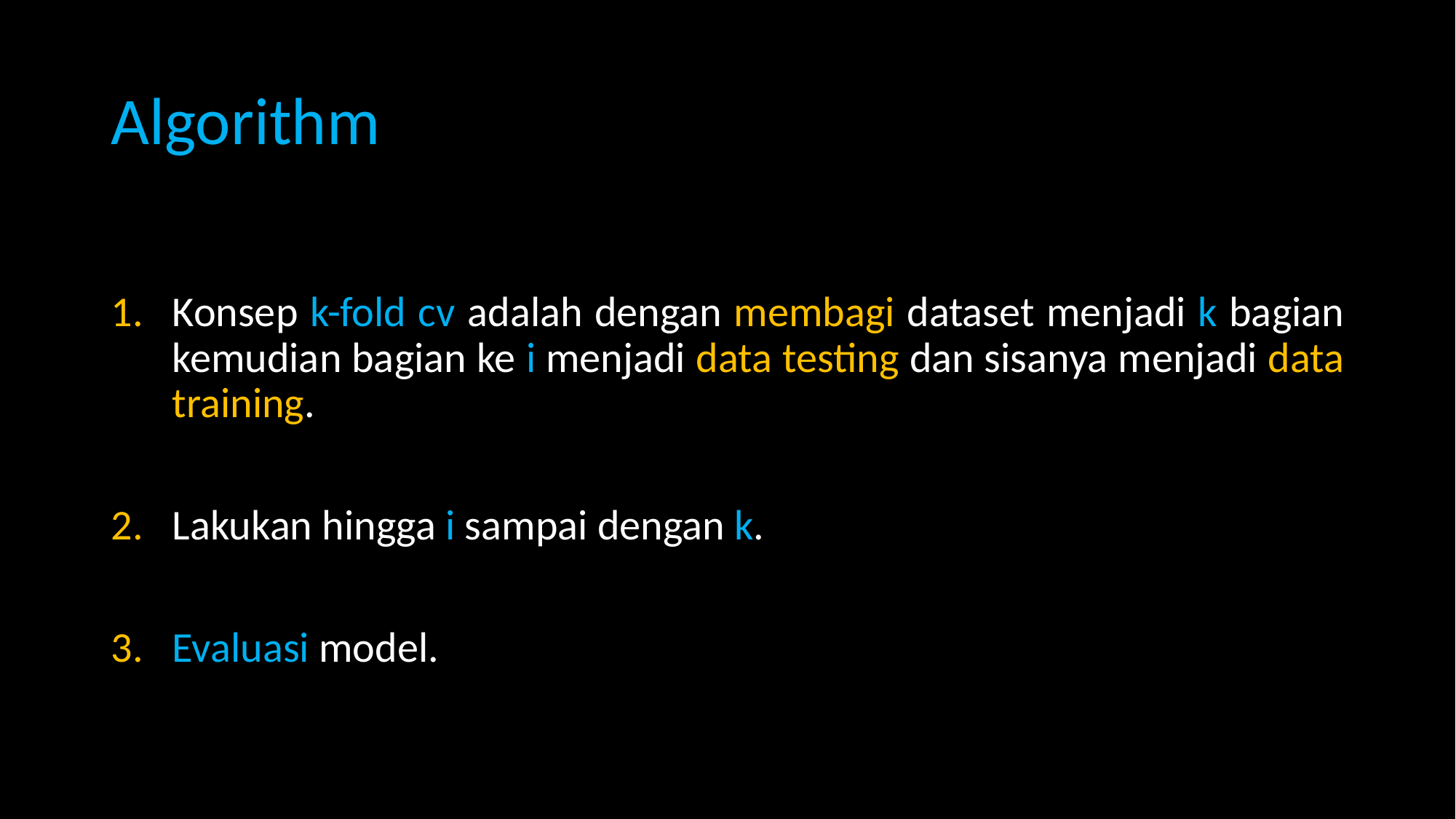

# Algorithm

Konsep k-fold cv adalah dengan membagi dataset menjadi k bagian kemudian bagian ke i menjadi data testing dan sisanya menjadi data training.

Lakukan hingga i sampai dengan k.

Evaluasi model.